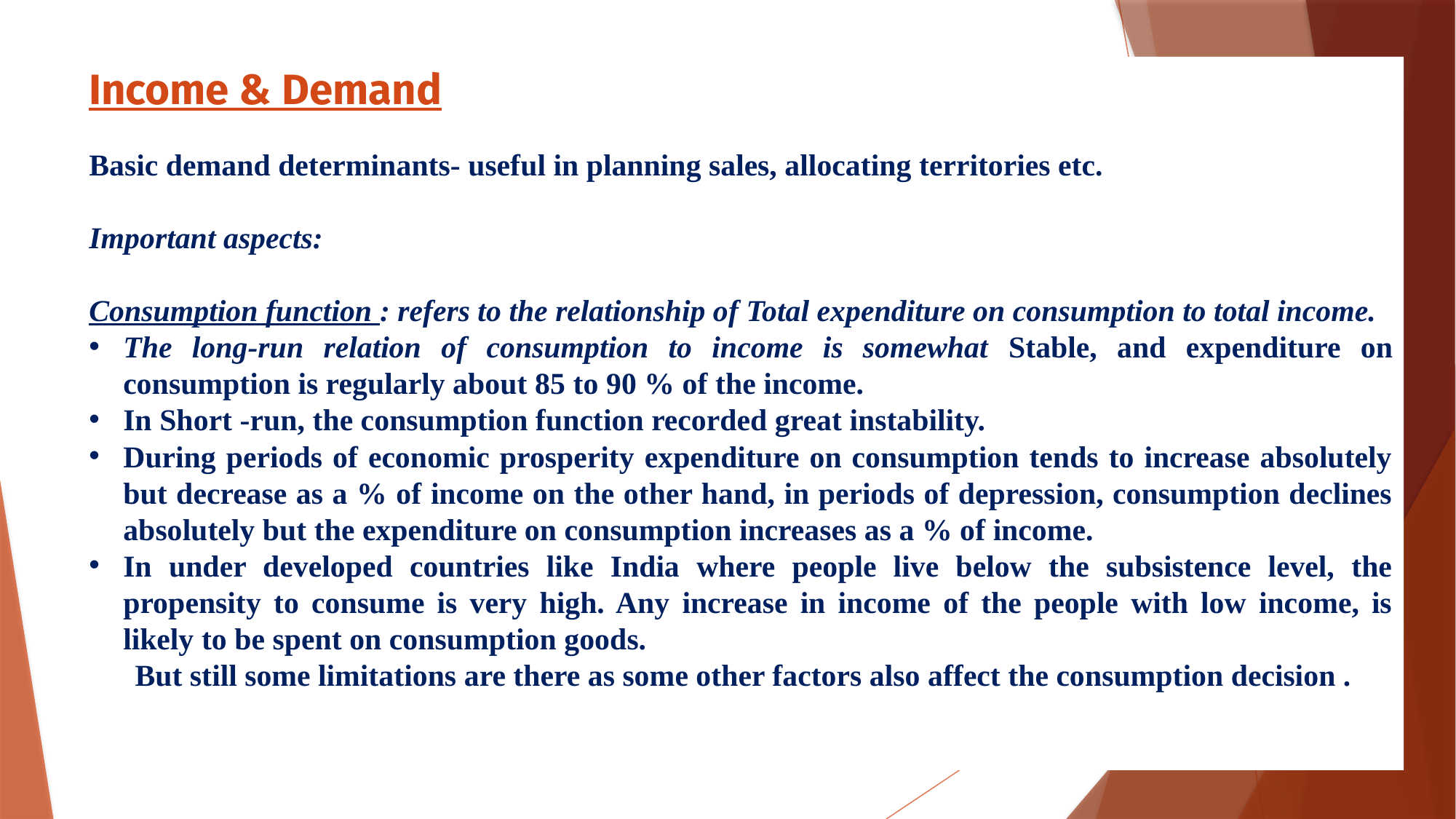

Income & Demand

Basic demand determinants- useful in planning sales, allocating territories etc.

Important aspects:

Consumption function : refers to the relationship of Total expenditure on consumption to total income.
The long-run relation of consumption to income is somewhat Stable, and expenditure on consumption is regularly about 85 to 90 % of the income.
In Short -run, the consumption function recorded great instability.
During periods of economic prosperity expenditure on consumption tends to increase absolutely but decrease as a % of income on the other hand, in periods of depression, consumption declines absolutely but the expenditure on consumption increases as a % of income.
In under developed countries like India where people live below the subsistence level, the propensity to consume is very high. Any increase in income of the people with low income, is likely to be spent on consumption goods.
      But still some limitations are there as some other factors also affect the consumption decision .